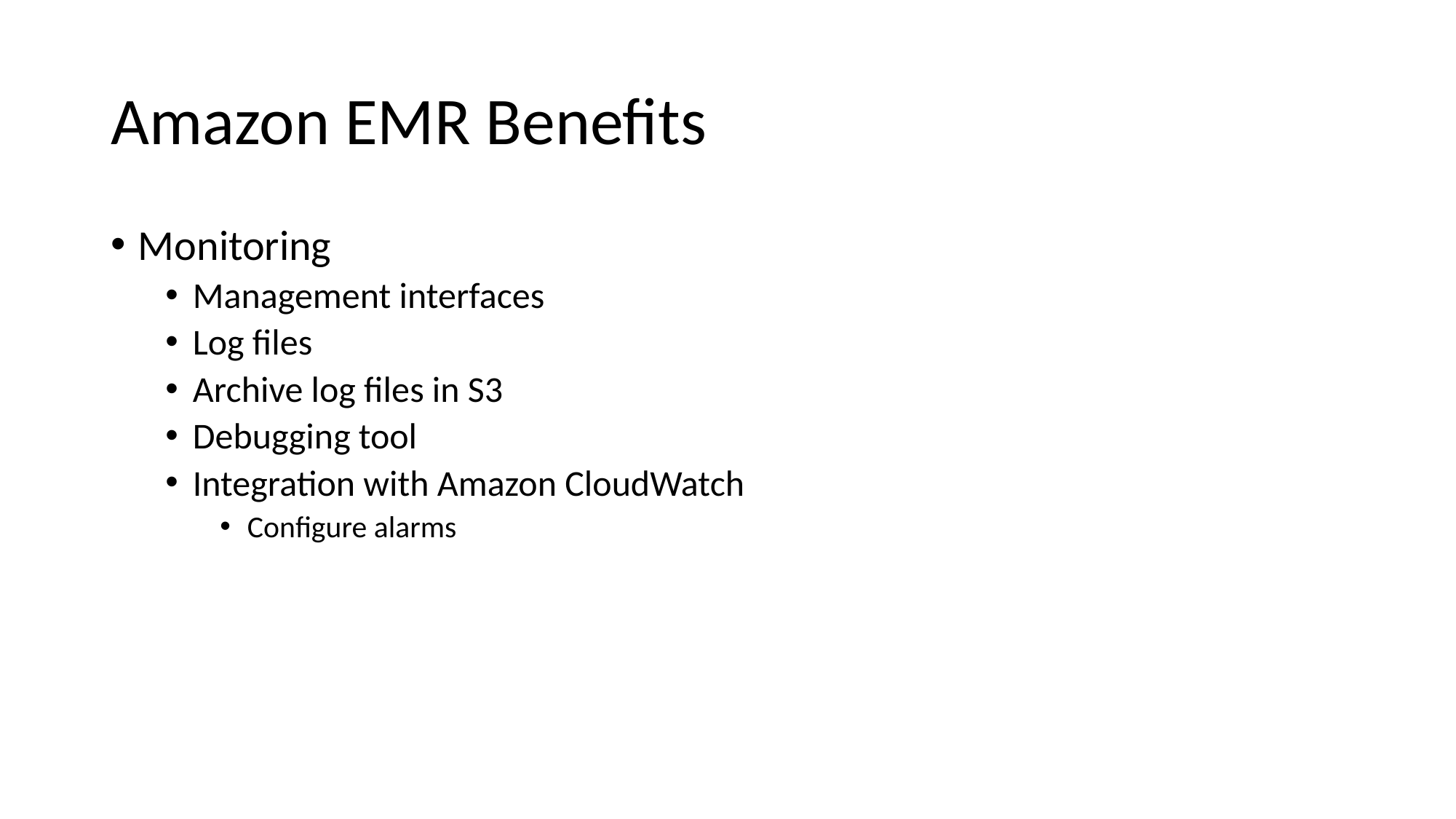

# Amazon EMR Benefits
Monitoring
Management interfaces
Log files
Archive log files in S3
Debugging tool
Integration with Amazon CloudWatch
Configure alarms